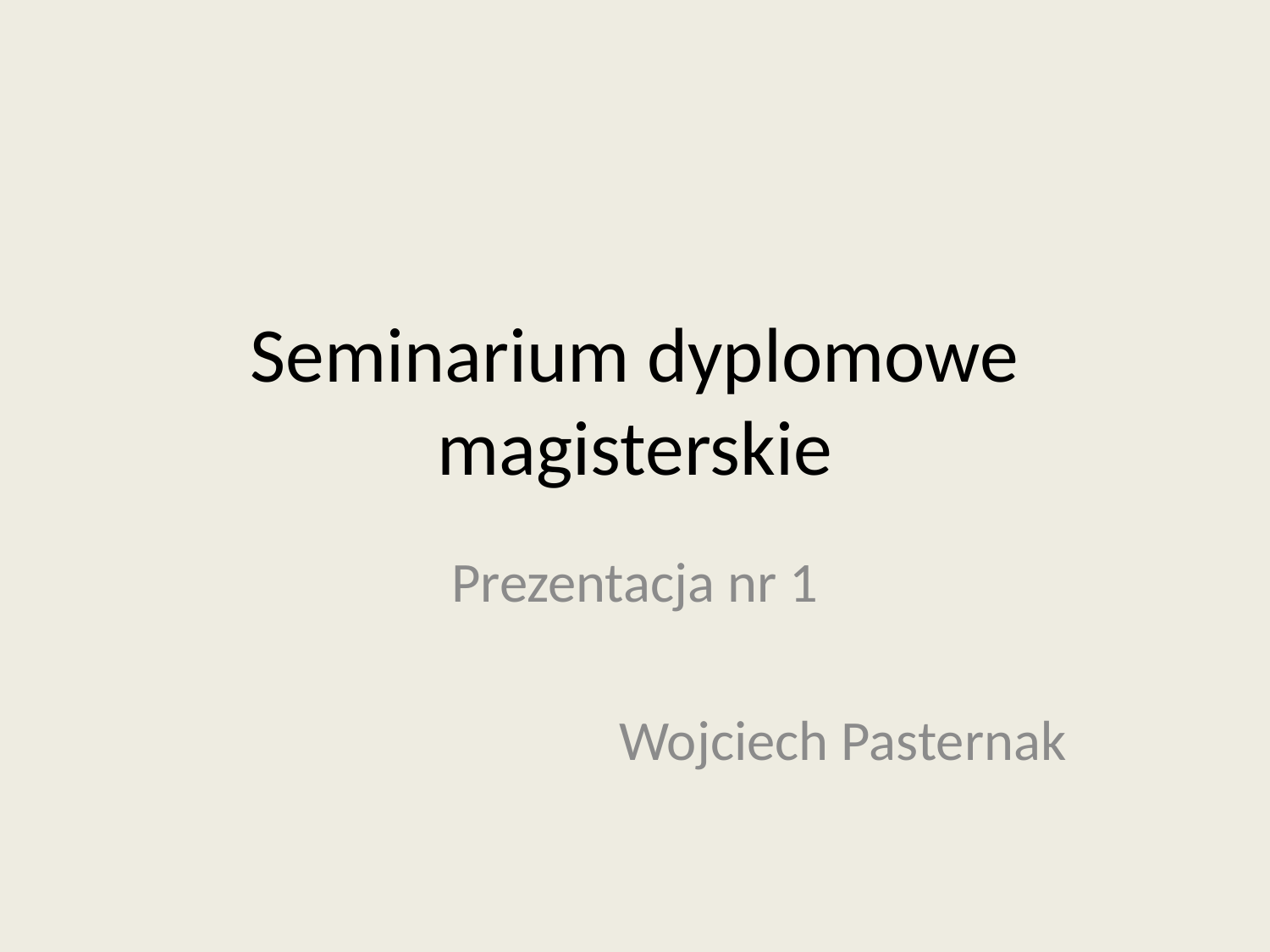

# Seminarium dyplomowe magisterskie
Prezentacja nr 1

Wojciech Pasternak